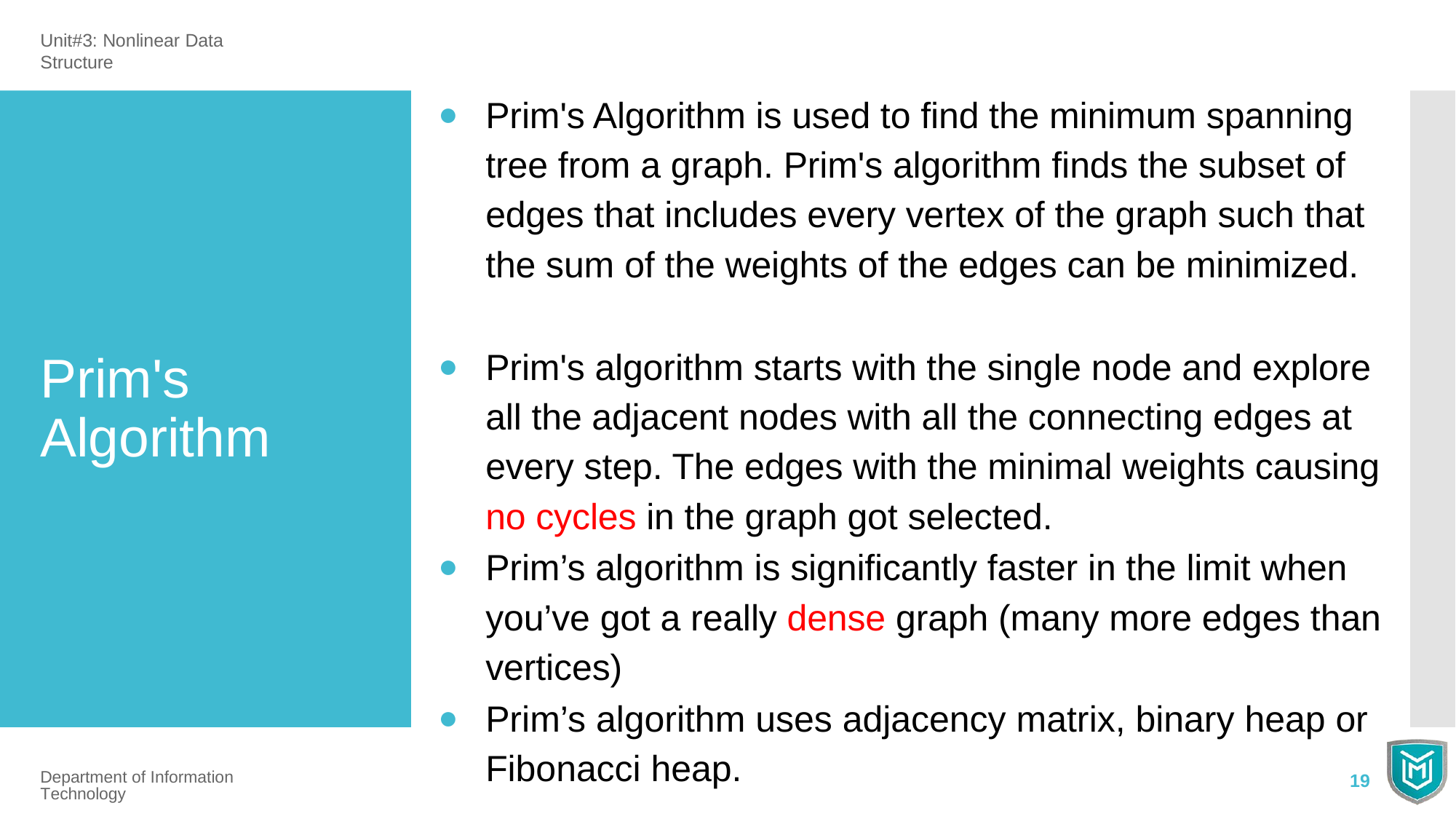

Unit#3: Nonlinear Data Structure
Prim's Algorithm is used to find the minimum spanning tree from a graph. Prim's algorithm finds the subset of edges that includes every vertex of the graph such that the sum of the weights of the edges can be minimized.

Prim's algorithm starts with the single node and explore all the adjacent nodes with all the connecting edges at every step. The edges with the minimal weights causing no cycles in the graph got selected.
Prim’s algorithm is significantly faster in the limit when you’ve got a really dense graph (many more edges than vertices)
Prim’s algorithm uses adjacency matrix, binary heap or Fibonacci heap.
Prim's  Algorithm
Department of Information Technology
19